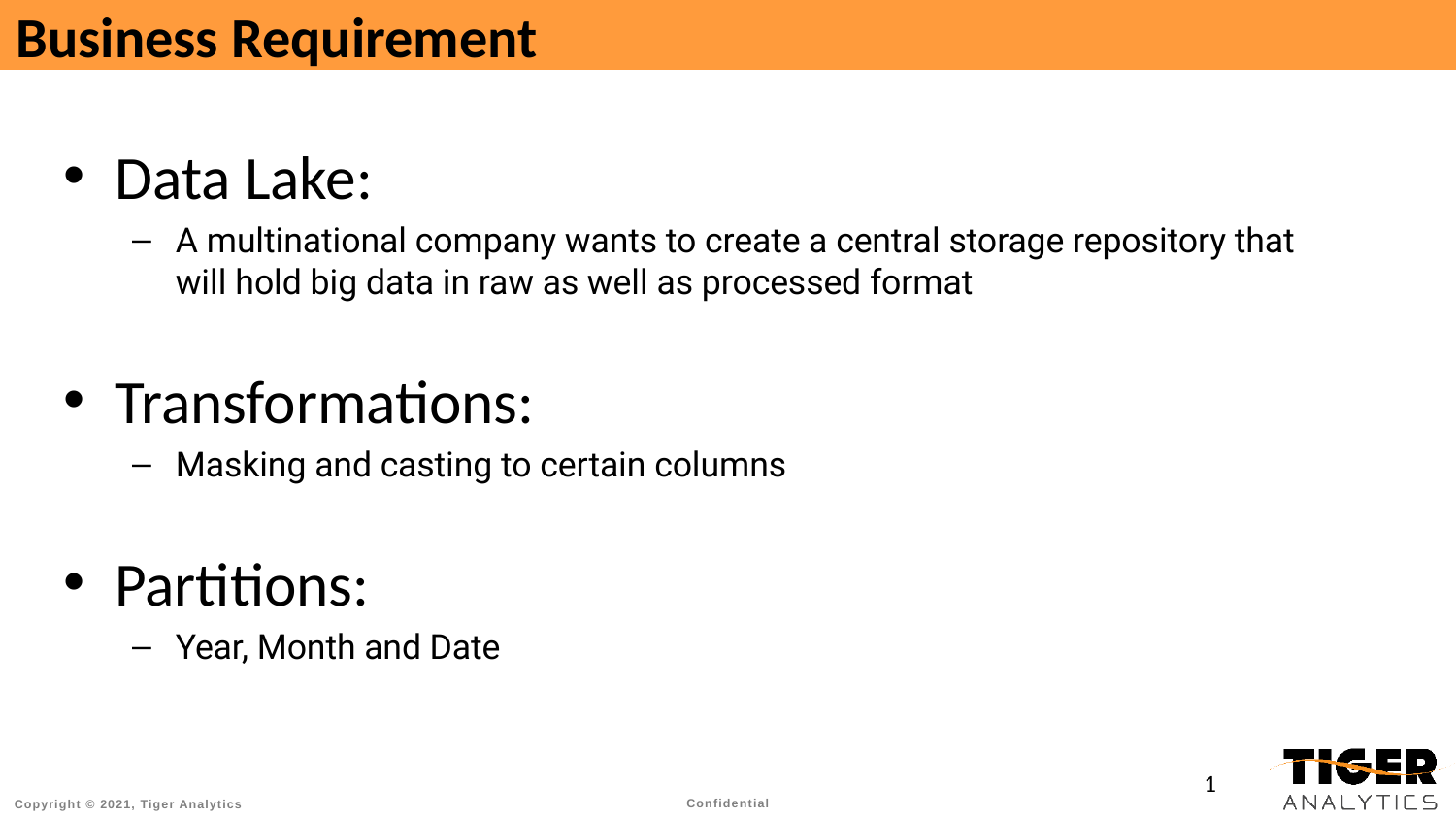

# Business Requirement
Data Lake:
A multinational company wants to create a central storage repository that will hold big data in raw as well as processed format

Transformations:
Masking and casting to certain columns

Partitions:
Year, Month and Date

1